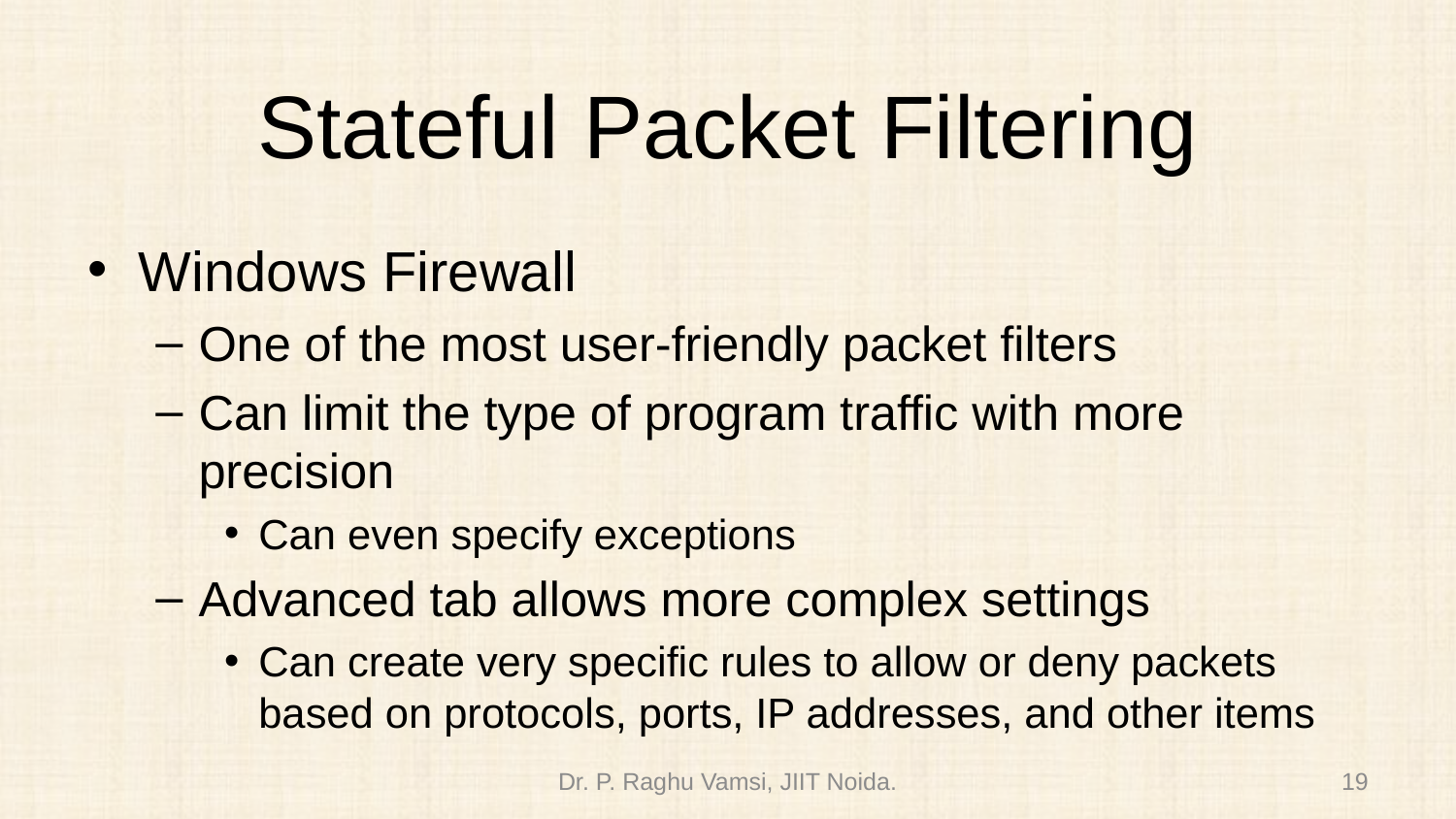

# Stateful Packet Filtering
Windows Firewall
One of the most user-friendly packet filters
Can limit the type of program traffic with more precision
Can even specify exceptions
Advanced tab allows more complex settings
Can create very specific rules to allow or deny packets based on protocols, ports, IP addresses, and other items
Dr. P. Raghu Vamsi, JIIT Noida.
19